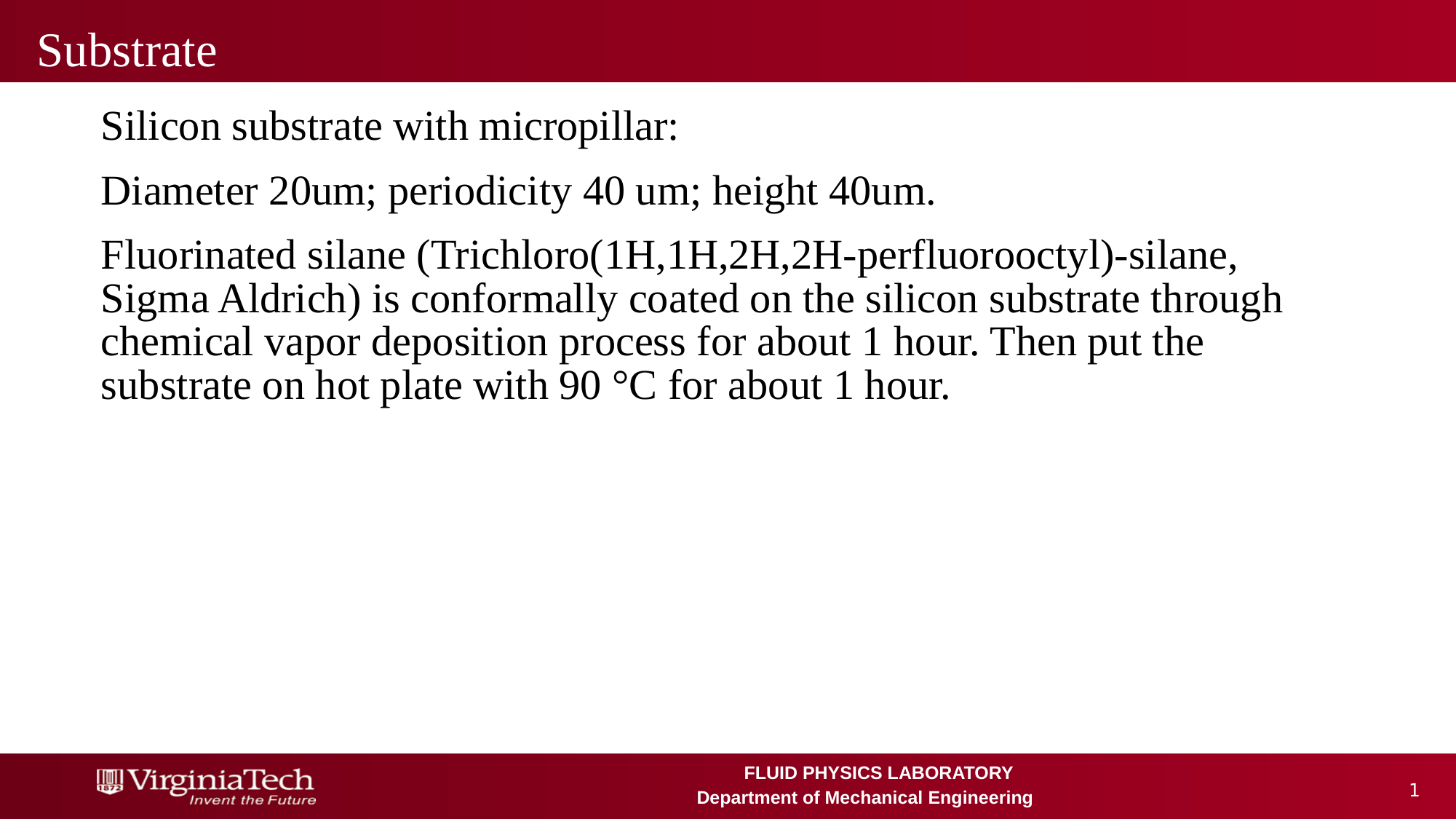

# Substrate
Silicon substrate with micropillar:
Diameter 20um; periodicity 40 um; height 40um.
Fluorinated silane (Trichloro(1H,1H,2H,2H-perfluorooctyl)-silane, Sigma Aldrich) is conformally coated on the silicon substrate through chemical vapor deposition process for about 1 hour. Then put the substrate on hot plate with 90 °C for about 1 hour.
 1